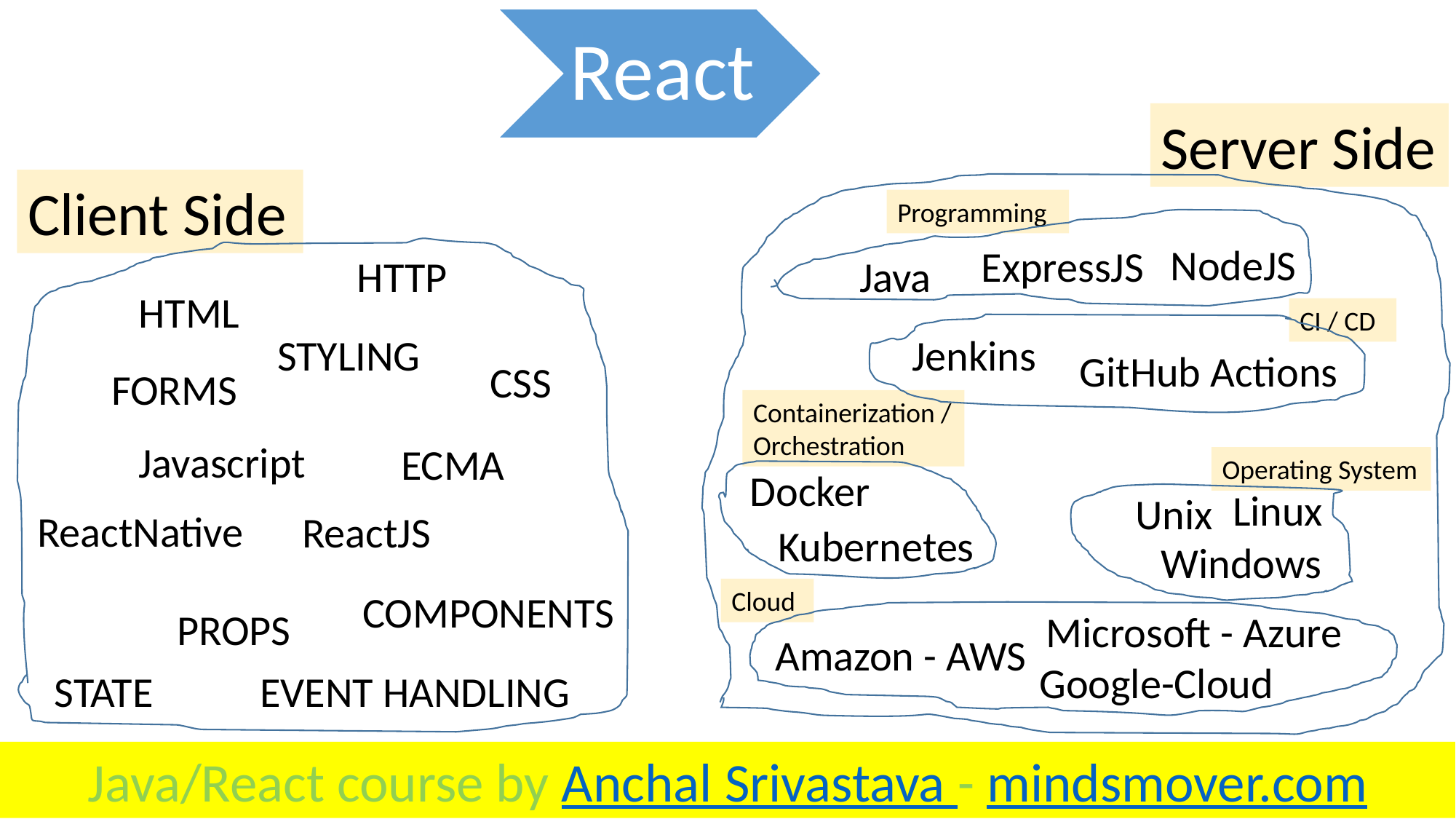

React
Server Side
Client Side

Programming

NodeJS
ExpressJS

HTTP
HTML
STYLING
CSS
FORMS
Javascript
ECMA
ReactNative
ReactJS
COMPONENTS
PROPS
EVENT HANDLING
Java
CI / CD

Jenkins
GitHub Actions
Containerization / Orchestration
Operating System
Docker

Linux
Unix

Kubernetes
Windows
Cloud
Microsoft - Azure

Amazon - AWS
Google-Cloud
STATE
Java/React course by Anchal Srivastava - mindsmover.com